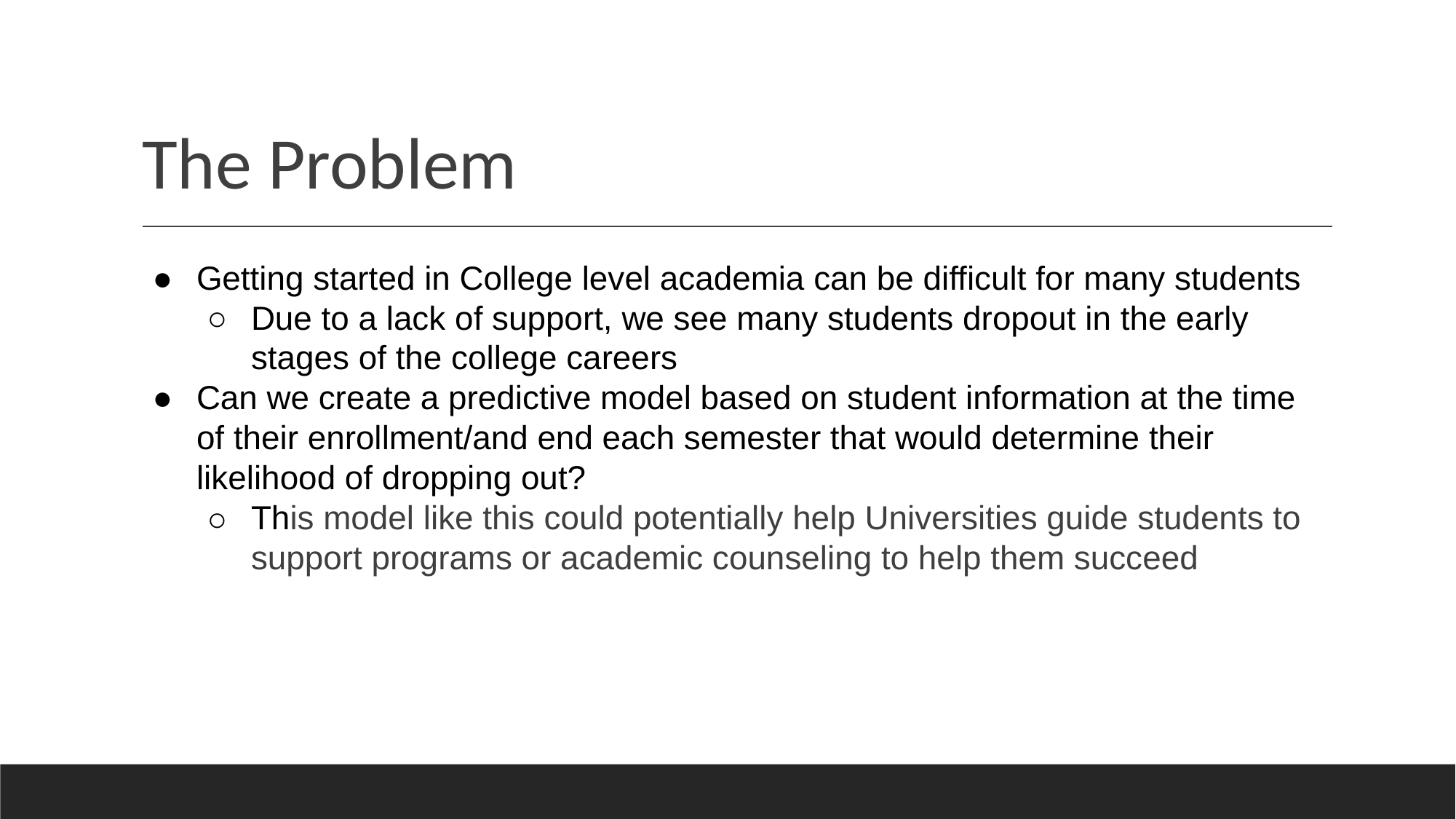

# The Problem
Getting started in College level academia can be difficult for many students
Due to a lack of support, we see many students dropout in the early stages of the college careers
Can we create a predictive model based on student information at the time of their enrollment/and end each semester that would determine their likelihood of dropping out?
This model like this could potentially help Universities guide students to support programs or academic counseling to help them succeed